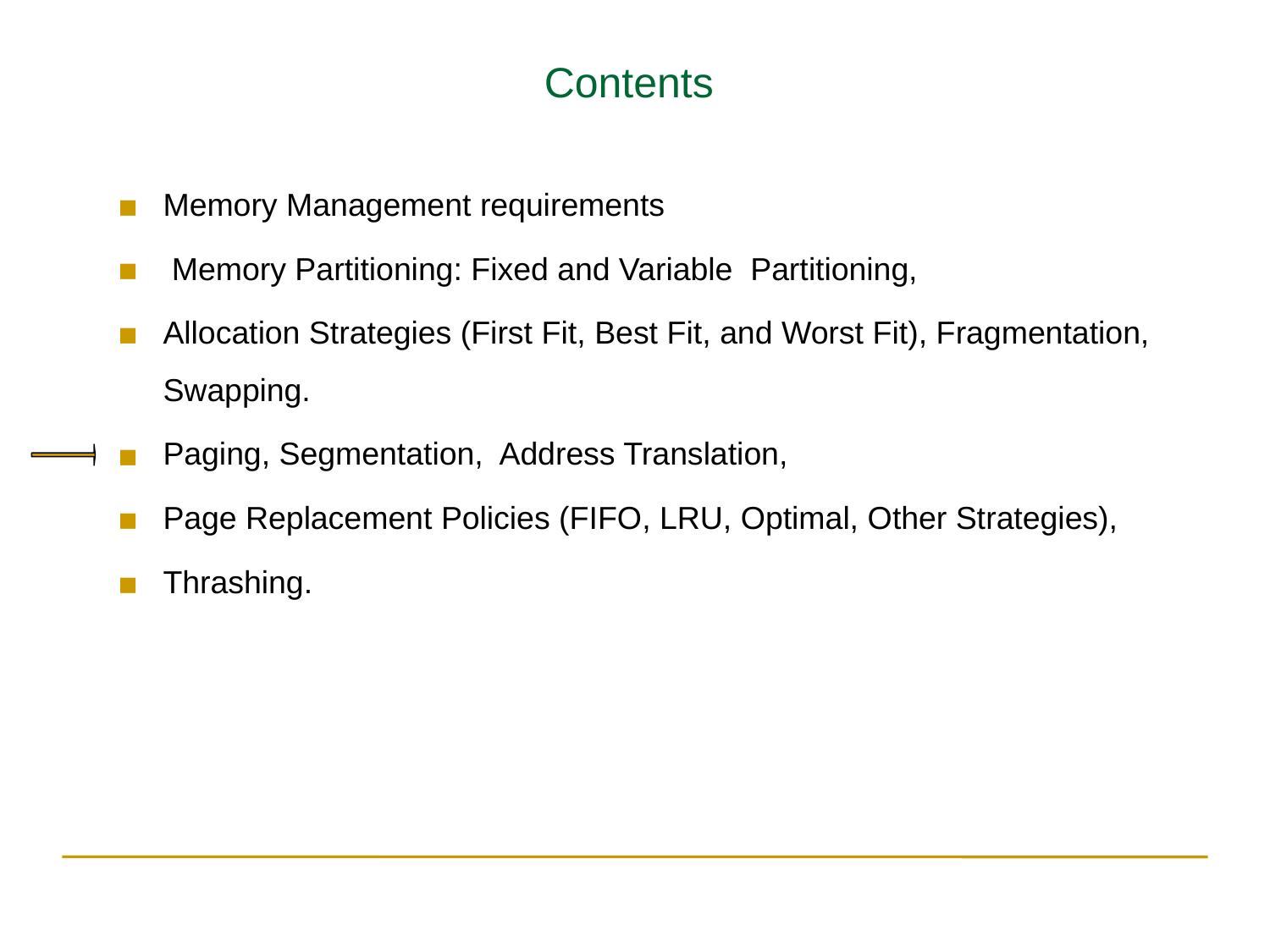

Contents
Memory Management requirements
 Memory Partitioning: Fixed and Variable  Partitioning,
Allocation Strategies (First Fit, Best Fit, and Worst Fit), Fragmentation, Swapping.
Paging, Segmentation,  Address Translation,
Page Replacement Policies (FIFO, LRU, Optimal, Other Strategies),
Thrashing.